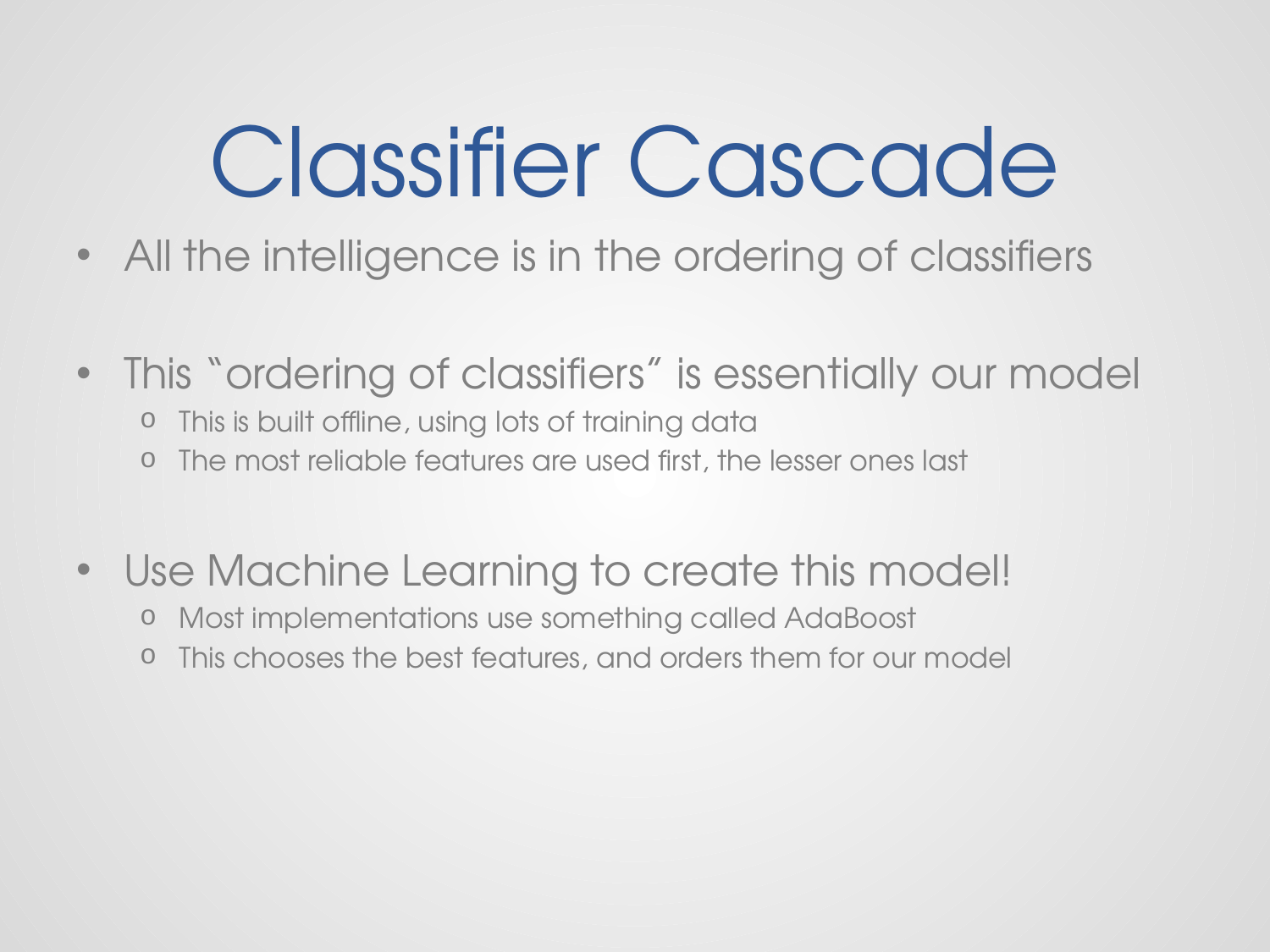

# Classifier Cascade
All the intelligence is in the ordering of classifiers

This “ordering of classifiers” is essentially our model
This is built offline, using lots of training data
The most reliable features are used first, the lesser ones last

Use Machine Learning to create this model!
Most implementations use something called AdaBoost
This chooses the best features, and orders them for our model